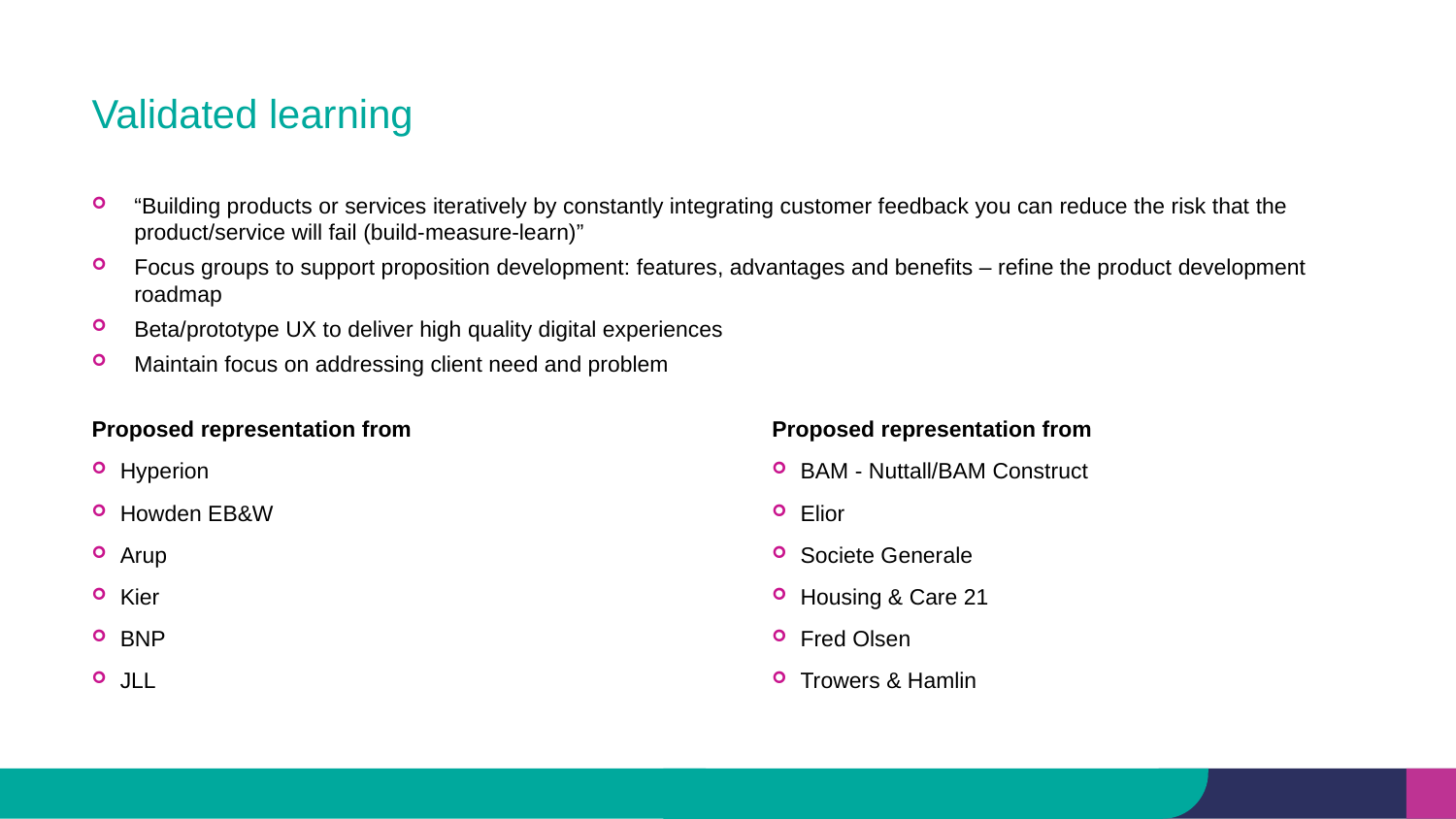

# Validated learning
“Building products or services iteratively by constantly integrating customer feedback you can reduce the risk that the product/service will fail (build-measure-learn)”
Focus groups to support proposition development: features, advantages and benefits – refine the product development roadmap
Beta/prototype UX to deliver high quality digital experiences
Maintain focus on addressing client need and problem

Proposed representation from
Hyperion
Howden EB&W
Arup
Kier
BNP
JLL

Proposed representation from
BAM - Nuttall/BAM Construct
Elior
Societe Generale
Housing & Care 21
Fred Olsen
Trowers & Hamlin